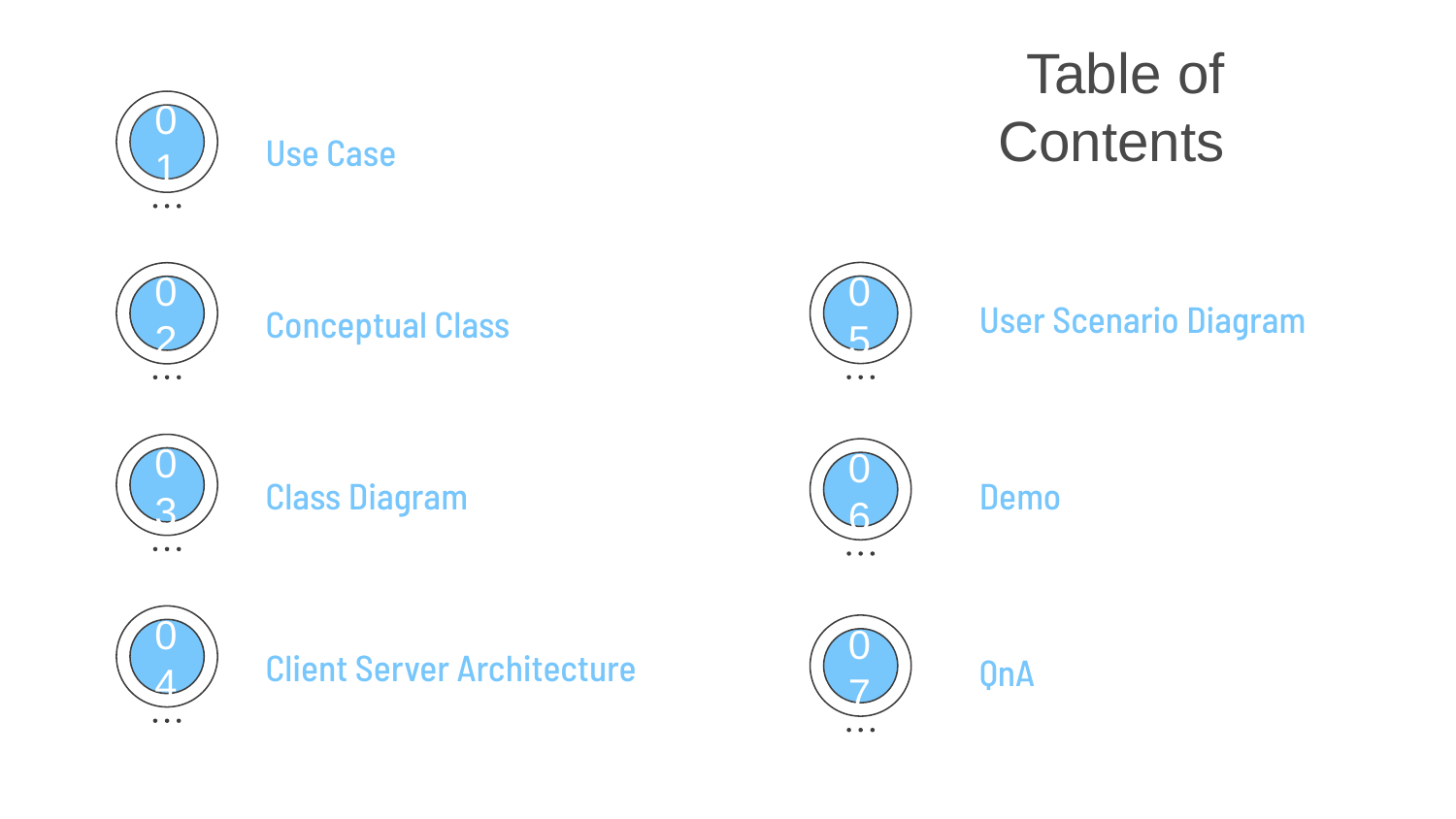

# Table of Contents

Use Case
01

User Scenario Diagram
Conceptual Class
05
02

Class Diagram
Demo
03
06

Client Server Architecture
QnA
04
07